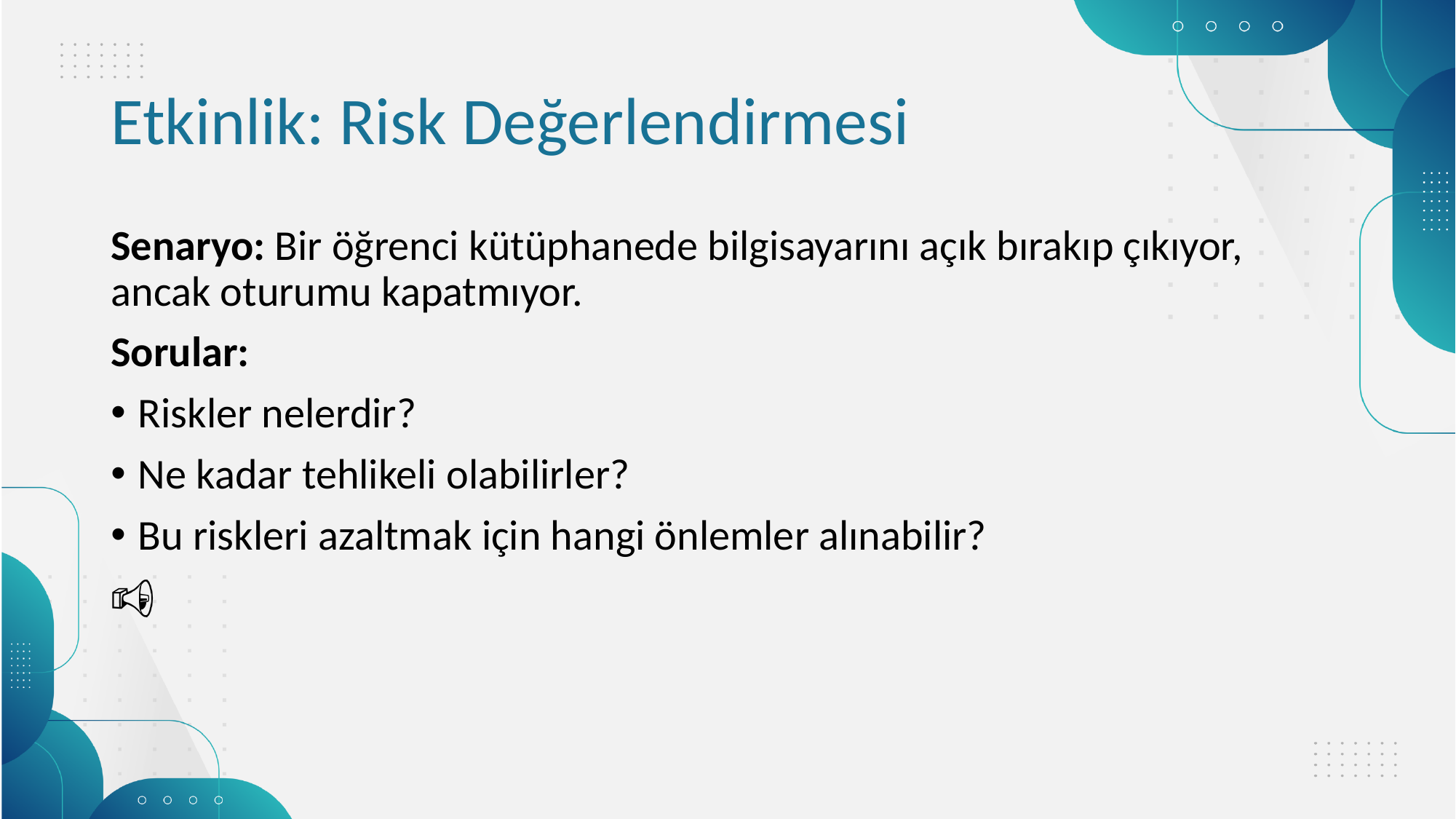

# Etkinlik: Risk Değerlendirmesi
Senaryo: Bir öğrenci kütüphanede bilgisayarını açık bırakıp çıkıyor, ancak oturumu kapatmıyor.
Sorular:
Riskler nelerdir?
Ne kadar tehlikeli olabilirler?
Bu riskleri azaltmak için hangi önlemler alınabilir?
📢